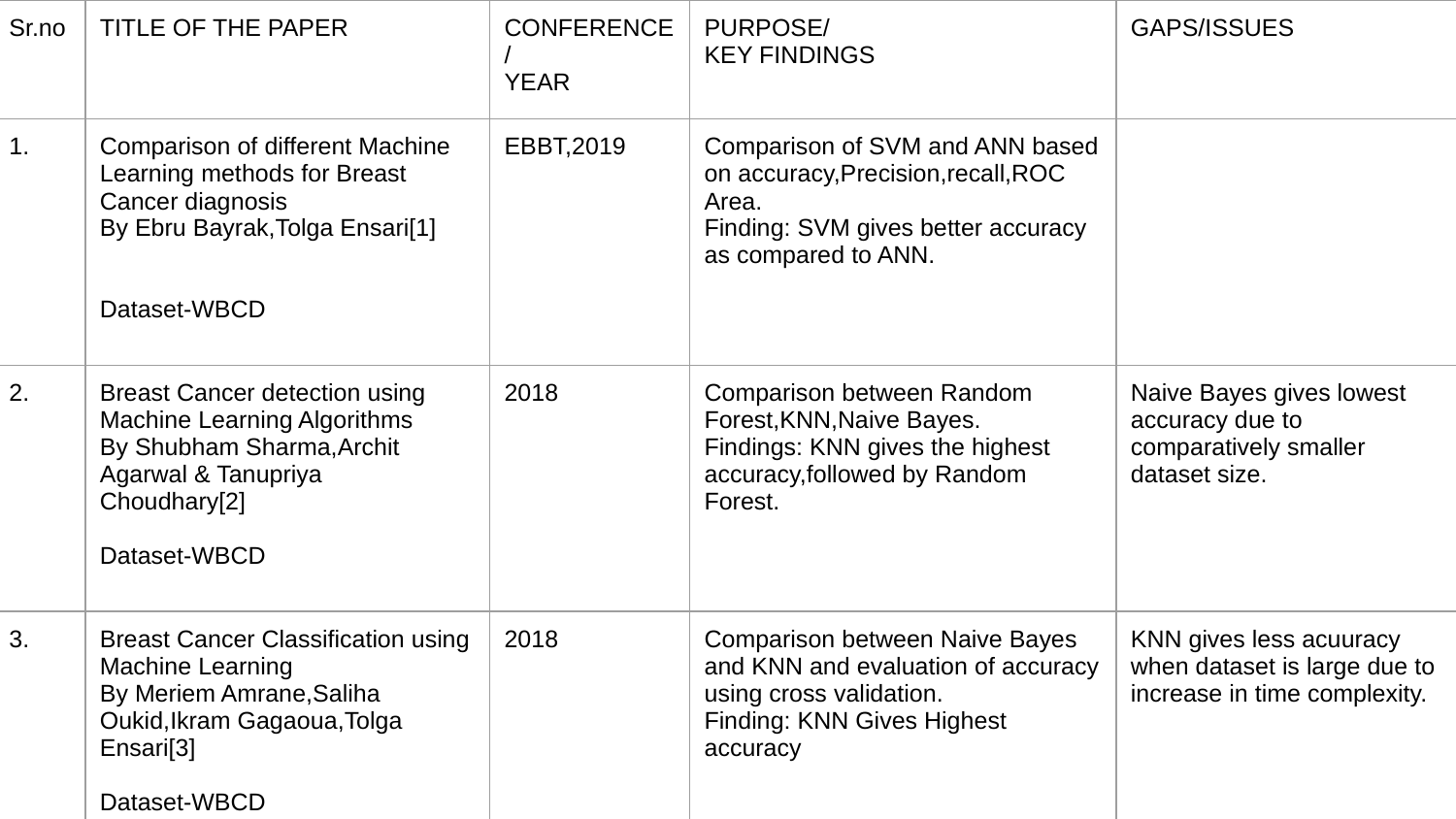

| Sr.no | TITLE OF THE PAPER | CONFERENCE/ YEAR | PURPOSE/ KEY FINDINGS | GAPS/ISSUES |
| --- | --- | --- | --- | --- |
| 1. | Comparison of different Machine Learning methods for Breast Cancer diagnosis By Ebru Bayrak,Tolga Ensari[1] Dataset-WBCD | EBBT,2019 | Comparison of SVM and ANN based on accuracy,Precision,recall,ROC Area. Finding: SVM gives better accuracy as compared to ANN. |  |
| 2. | Breast Cancer detection using Machine Learning Algorithms By Shubham Sharma,Archit Agarwal & Tanupriya Choudhary[2] Dataset-WBCD | 2018 | Comparison between Random Forest,KNN,Naive Bayes. Findings: KNN gives the highest accuracy,followed by Random Forest. | Naive Bayes gives lowest accuracy due to comparatively smaller dataset size. |
| 3. | Breast Cancer Classification using Machine Learning By Meriem Amrane,Saliha Oukid,Ikram Gagaoua,Tolga Ensari[3] Dataset-WBCD | 2018 | Comparison between Naive Bayes and KNN and evaluation of accuracy using cross validation. Finding: KNN Gives Highest accuracy | KNN gives less acuuracy when dataset is large due to increase in time complexity. |